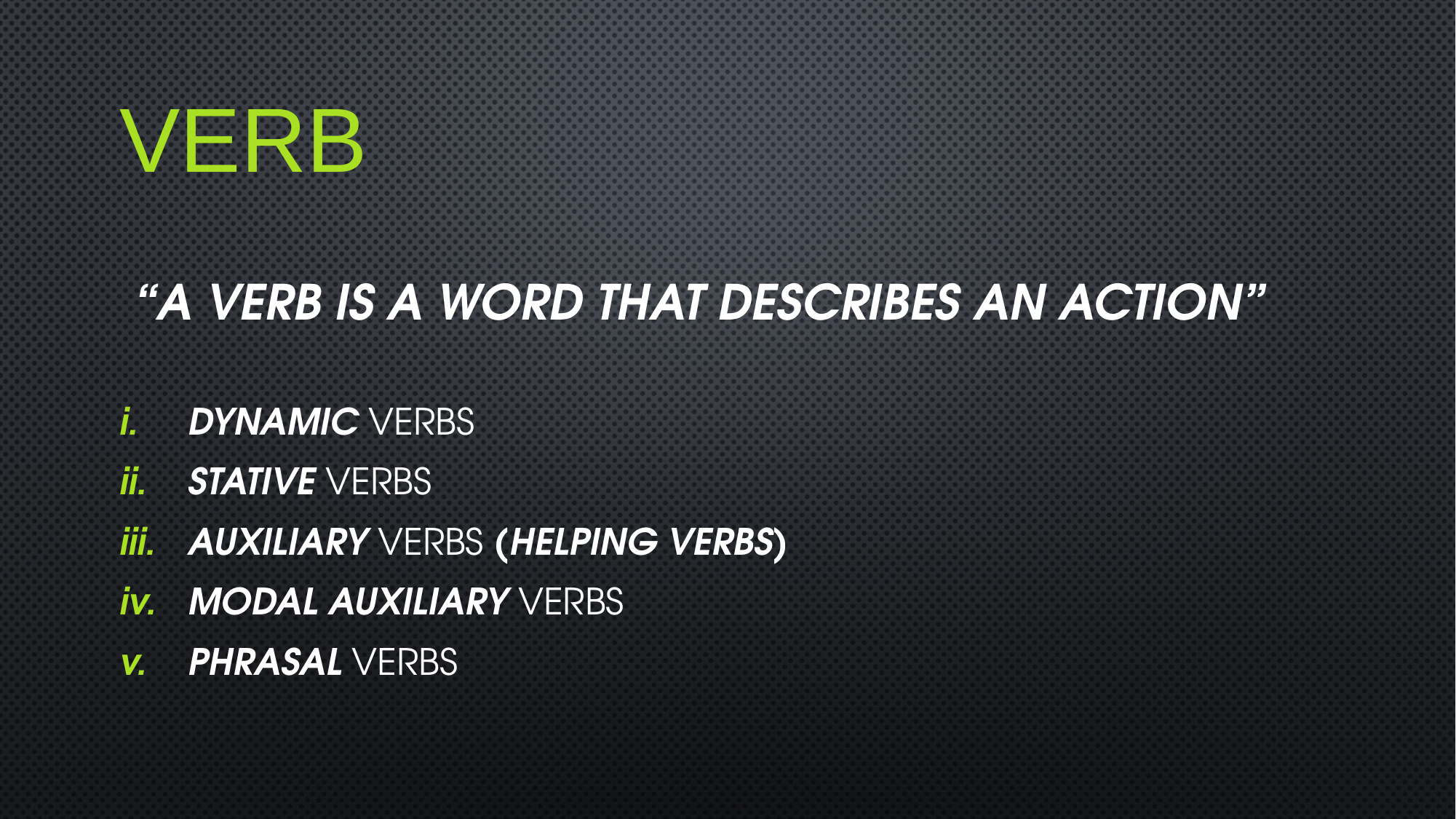

# VERB
“A verb is a word that describes an action”
DYNAMIC verbs
STATIVE verbs
AUXILIARY verbs (helping verbs)
MODAL AUXILIARY verbs
PHRASAL verbs